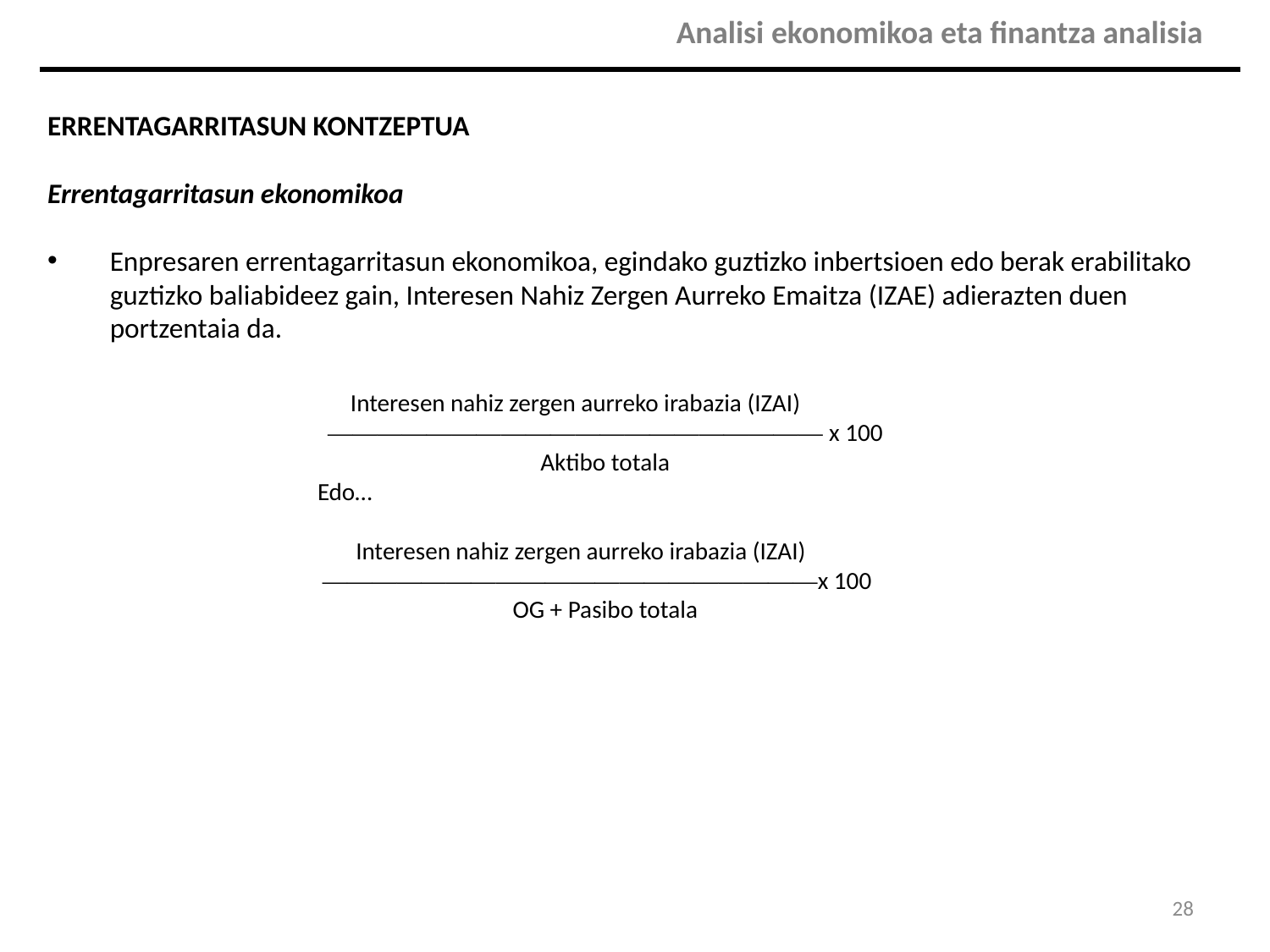

|  | Analisi ekonomikoa eta finantza analisia |
| --- | --- |
ERRENTAGARRITASUN KONTZEPTUA

Errentagarritasun ekonomikoa

Enpresaren errentagarritasun ekonomikoa, egindako guztizko inbertsioen edo berak erabilitako guztizko baliabideez gain, Interesen Nahiz Zergen Aurreko Emaitza (IZAE) adierazten duen portzentaia da.

      Interesen nahiz zergen aurreko irabazia (IZAI)
———————————————————— x 100 Aktibo totala
Edo…

       Interesen nahiz zergen aurreko irabazia (IZAI)
————————————————————x 100    OG + Pasibo totala
28